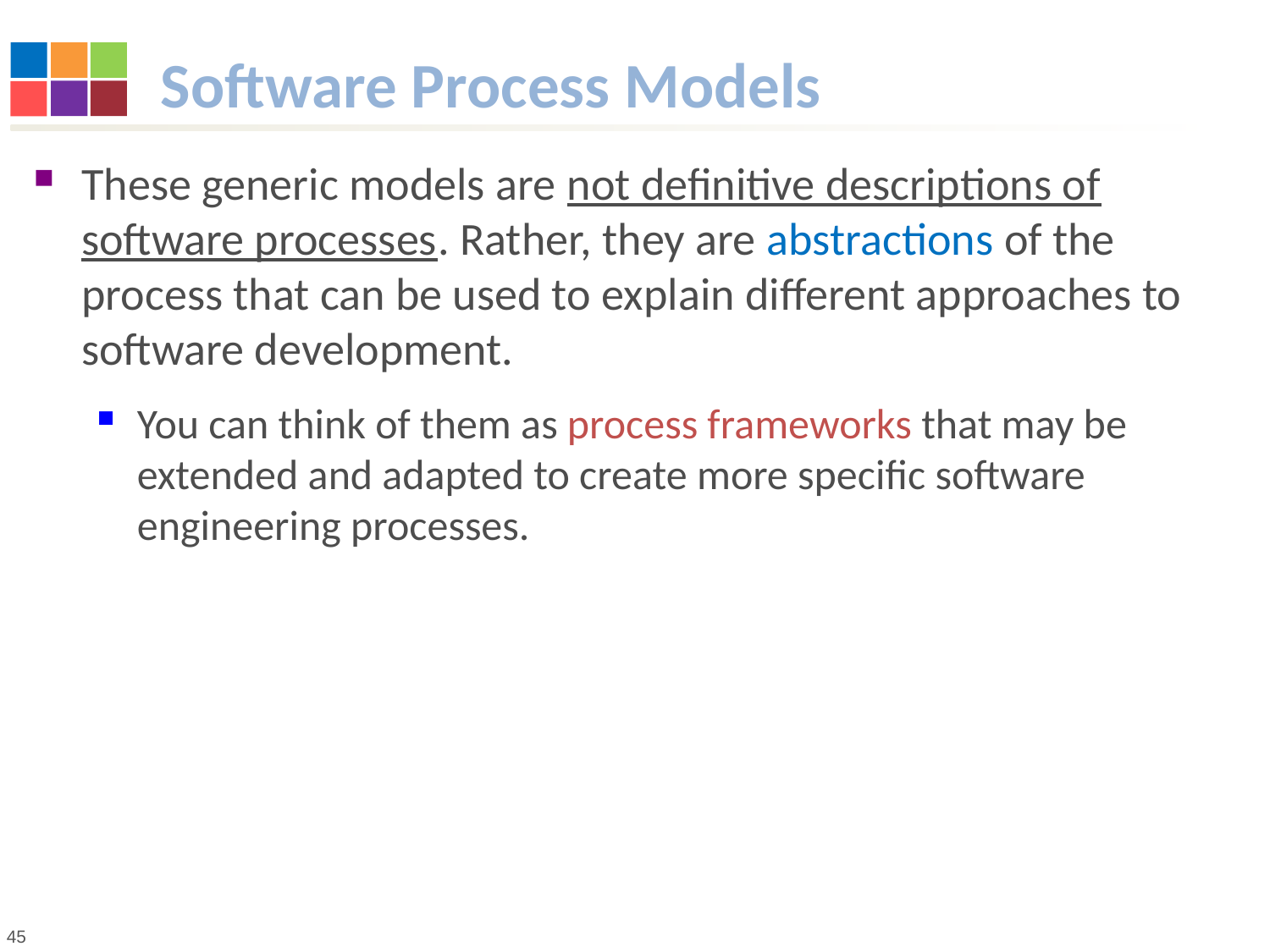

# Software Process Models
These generic models are not definitive descriptions of software processes. Rather, they are abstractions of the process that can be used to explain different approaches to software development.
You can think of them as process frameworks that may be extended and adapted to create more specific software engineering processes.